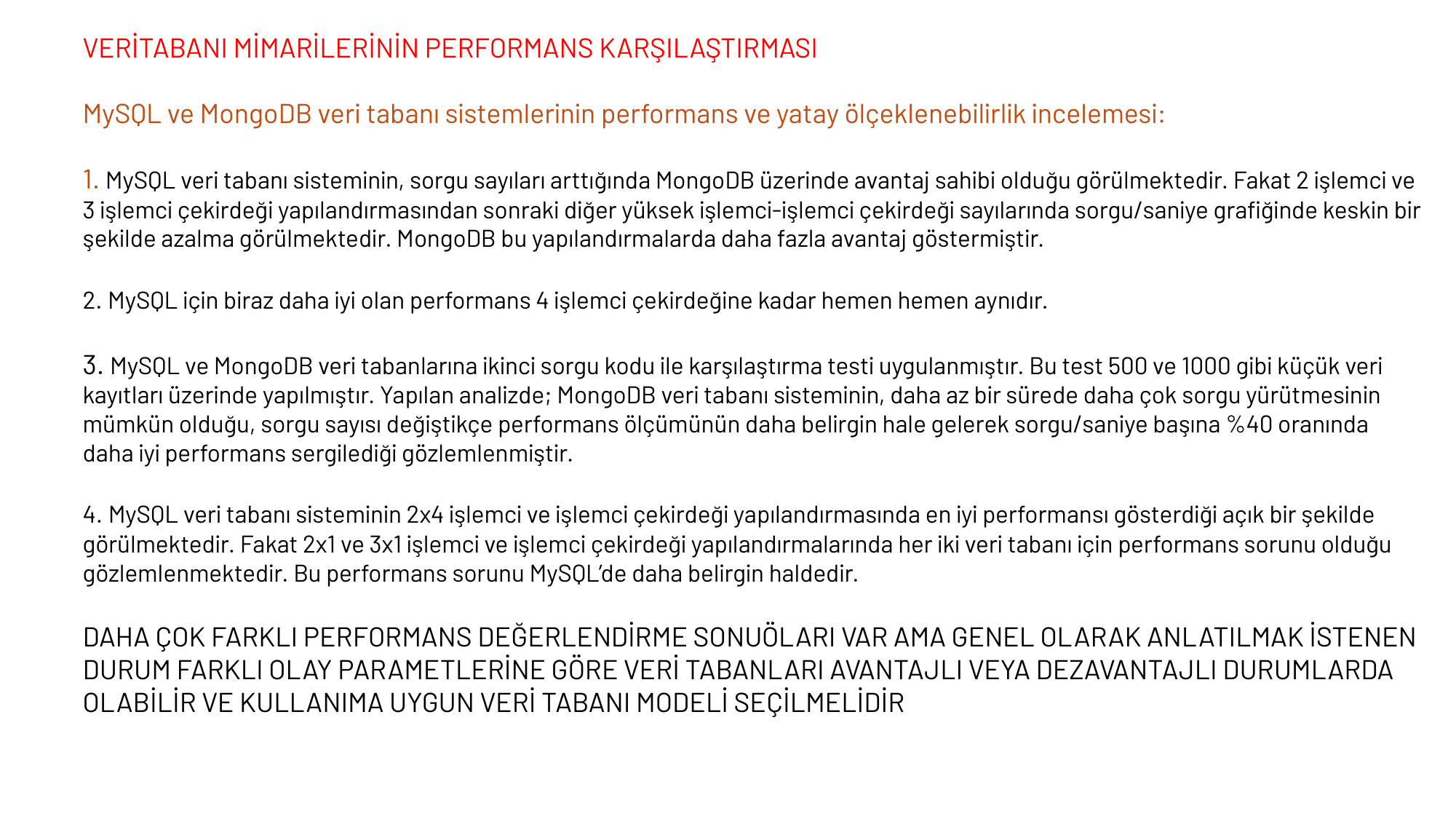

VERİTABANI MİMARİLERİNİN PERFORMANS KARŞILAŞTIRMASI
MySQL ve MongoDB veri tabanı sistemlerinin performans ve yatay ölçeklenebilirlik incelemesi:
1. MySQL veri tabanı sisteminin, sorgu sayıları arttığında MongoDB üzerinde avantaj sahibi olduğu görülmektedir. Fakat 2 işlemci ve 3 işlemci çekirdeği yapılandırmasından sonraki diğer yüksek işlemci-işlemci çekirdeği sayılarında sorgu/saniye grafiğinde keskin bir şekilde azalma görülmektedir. MongoDB bu yapılandırmalarda daha fazla avantaj göstermiştir.
2. MySQL için biraz daha iyi olan performans 4 işlemci çekirdeğine kadar hemen hemen aynıdır.
3. MySQL ve MongoDB veri tabanlarına ikinci sorgu kodu ile karşılaştırma testi uygulanmıştır. Bu test 500 ve 1000 gibi küçük veri kayıtları üzerinde yapılmıştır. Yapılan analizde; MongoDB veri tabanı sisteminin, daha az bir sürede daha çok sorgu yürütmesinin mümkün olduğu, sorgu sayısı değiştikçe performans ölçümünün daha belirgin hale gelerek sorgu/saniye başına %40 oranında daha iyi performans sergilediği gözlemlenmiştir.
4. MySQL veri tabanı sisteminin 2x4 işlemci ve işlemci çekirdeği yapılandırmasında en iyi performansı gösterdiği açık bir şekilde görülmektedir. Fakat 2x1 ve 3x1 işlemci ve işlemci çekirdeği yapılandırmalarında her iki veri tabanı için performans sorunu olduğu gözlemlenmektedir. Bu performans sorunu MySQL’de daha belirgin haldedir.
DAHA ÇOK FARKLI PERFORMANS DEĞERLENDİRME SONUÖLARI VAR AMA GENEL OLARAK ANLATILMAK İSTENEN DURUM FARKLI OLAY PARAMETLERİNE GÖRE VERİ TABANLARI AVANTAJLI VEYA DEZAVANTAJLI DURUMLARDA OLABİLİR VE KULLANIMA UYGUN VERİ TABANI MODELİ SEÇİLMELİDİR